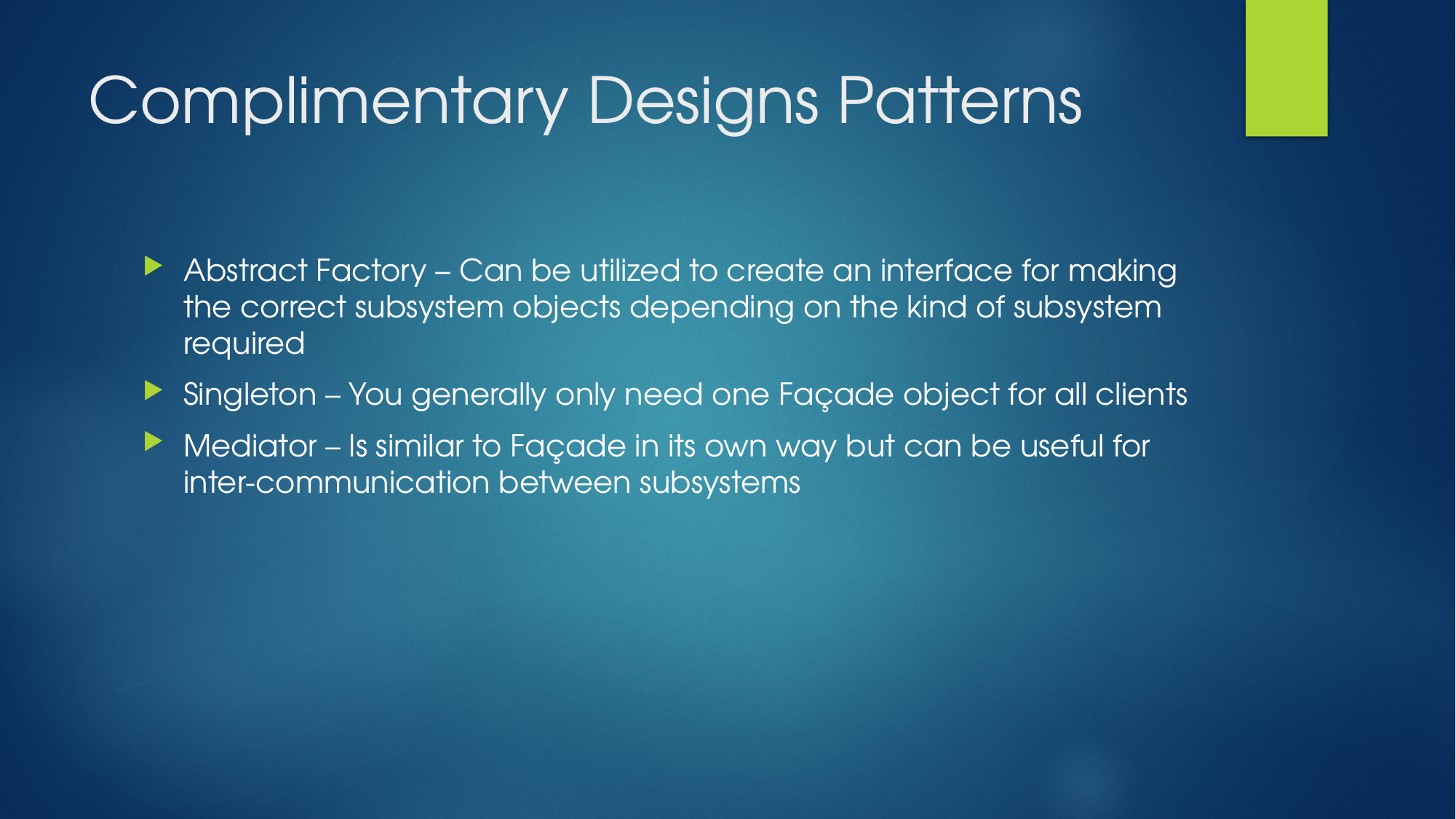

# Complimentary Designs Patterns
Abstract Factory – Can be utilized to create an interface for making the correct subsystem objects depending on the kind of subsystem required
Singleton – You generally only need one Façade object for all clients
Mediator – Is similar to Façade in its own way but can be useful for inter-communication between subsystems